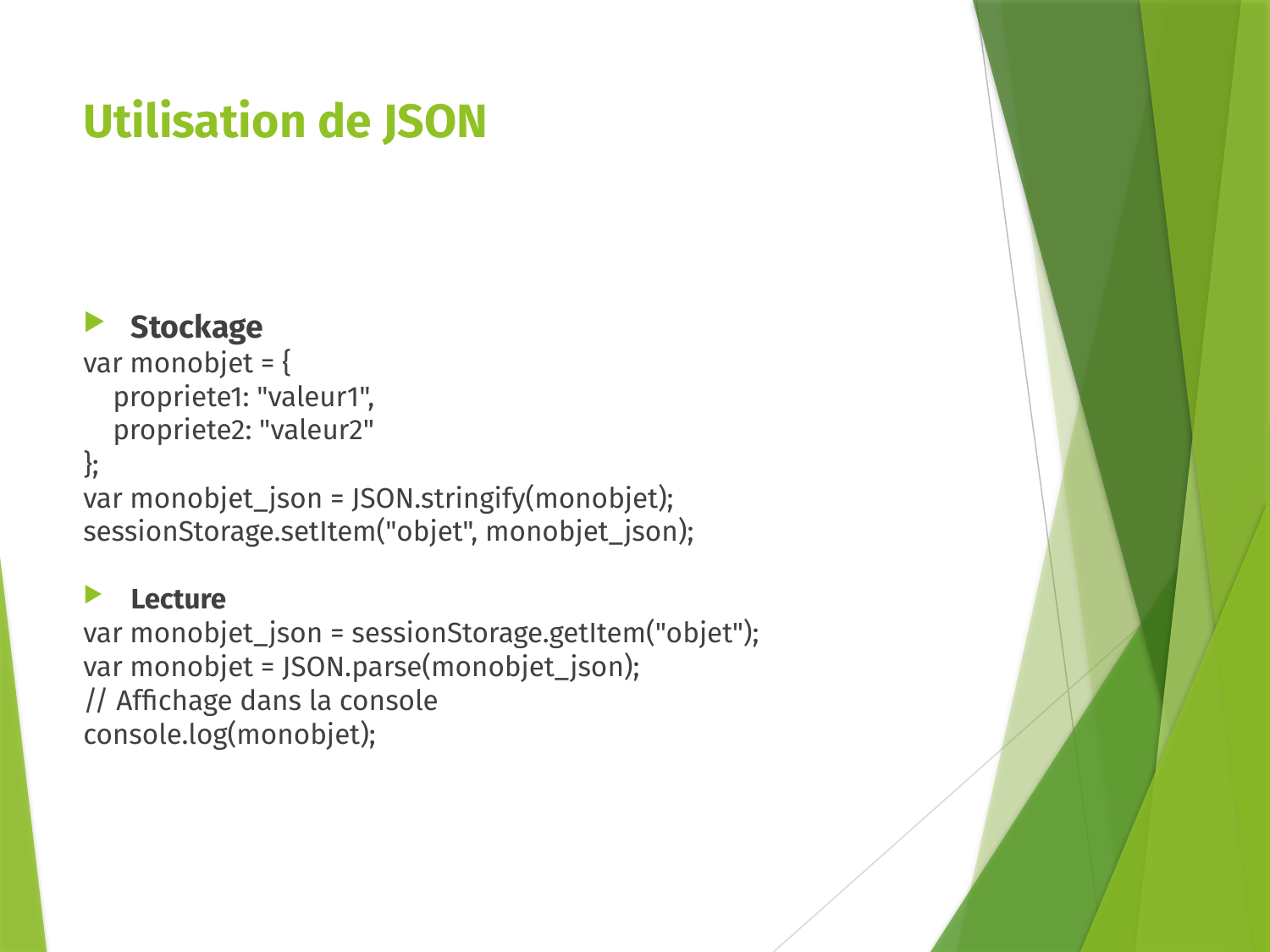

# Utilisation de JSON
Stockage
var monobjet = {
    propriete1: "valeur1",
    propriete2: "valeur2"
};
var monobjet_json = JSON.stringify(monobjet);
sessionStorage.setItem("objet", monobjet_json);

Lecture
var monobjet_json = sessionStorage.getItem("objet");
var monobjet = JSON.parse(monobjet_json);
// Affichage dans la console
console.log(monobjet);